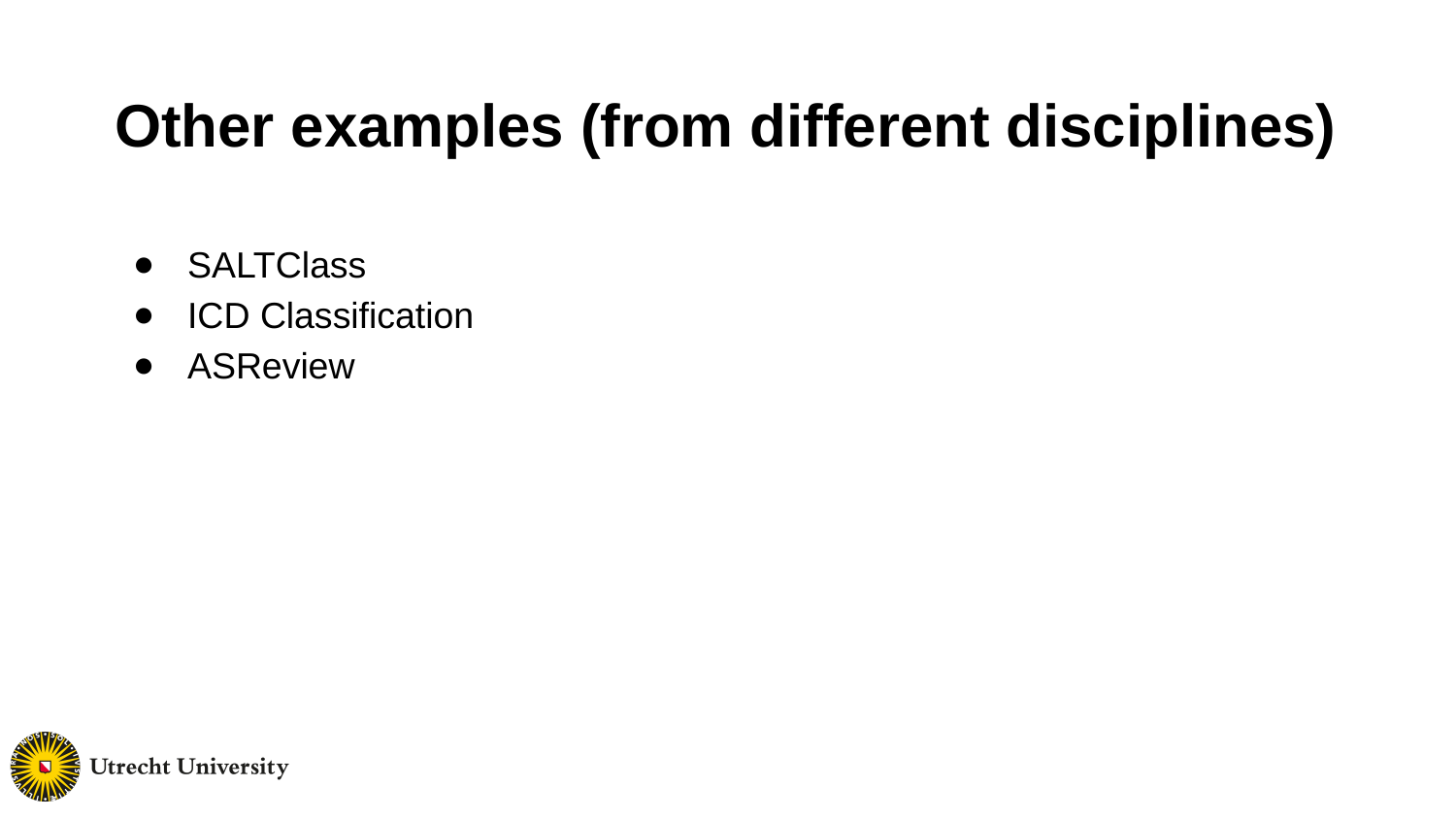

# Other examples (from different disciplines)
SALTClass
ICD Classification
ASReview